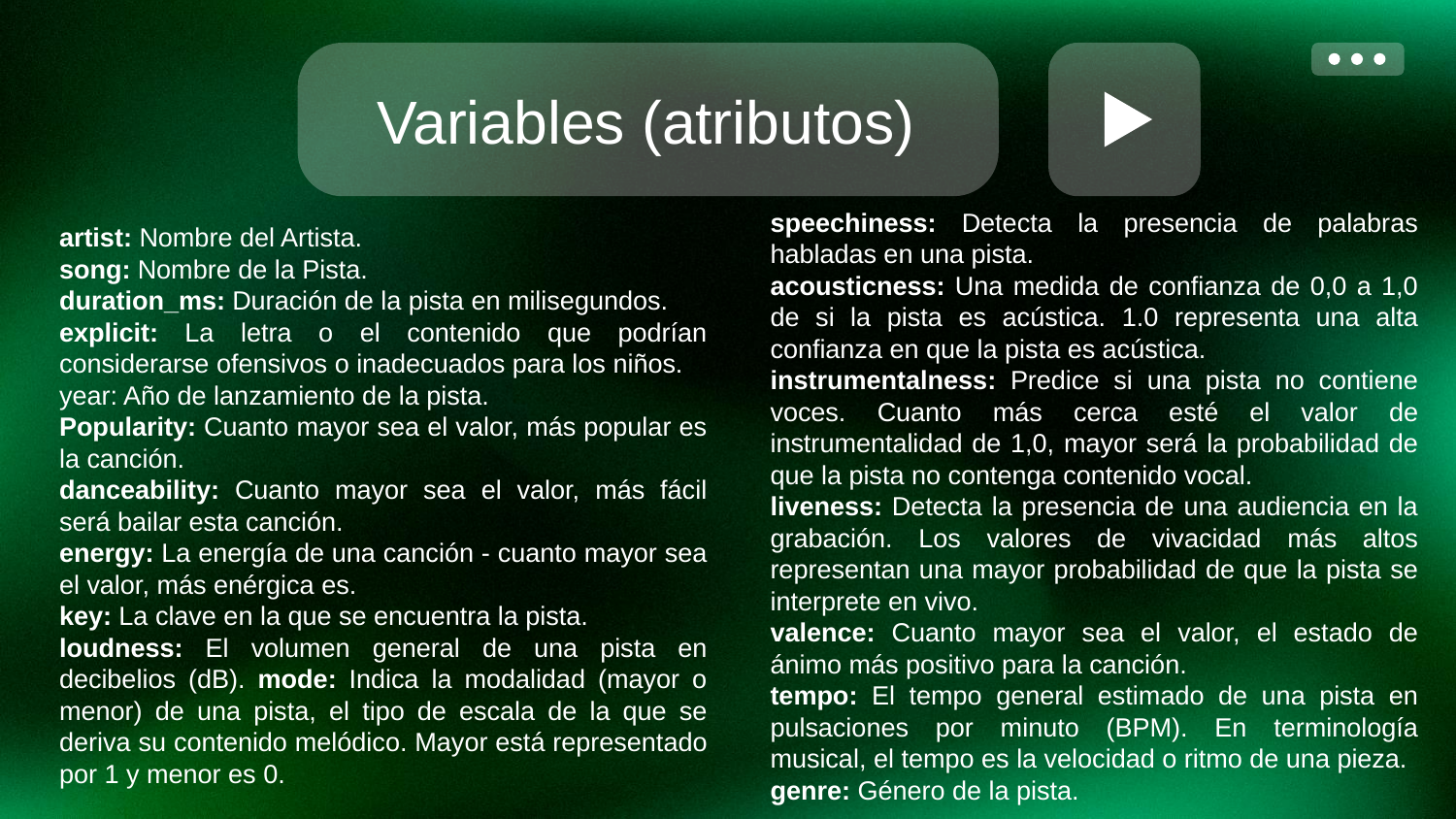

# Variables (atributos)

speechiness: Detecta la presencia de palabras habladas en una pista.
acousticness: Una medida de confianza de 0,0 a 1,0 de si la pista es acústica. 1.0 representa una alta confianza en que la pista es acústica.
instrumentalness: Predice si una pista no contiene voces. Cuanto más cerca esté el valor de instrumentalidad de 1,0, mayor será la probabilidad de que la pista no contenga contenido vocal.
liveness: Detecta la presencia de una audiencia en la grabación. Los valores de vivacidad más altos representan una mayor probabilidad de que la pista se interprete en vivo.
valence: Cuanto mayor sea el valor, el estado de ánimo más positivo para la canción.
tempo: El tempo general estimado de una pista en pulsaciones por minuto (BPM). En terminología musical, el tempo es la velocidad o ritmo de una pieza.
genre: Género de la pista.
artist: Nombre del Artista.
song: Nombre de la Pista.
duration_ms: Duración de la pista en milisegundos.
explicit: La letra o el contenido que podrían considerarse ofensivos o inadecuados para los niños.
year: Año de lanzamiento de la pista.
Popularity: Cuanto mayor sea el valor, más popular es la canción.
danceability: Cuanto mayor sea el valor, más fácil será bailar esta canción.
energy: La energía de una canción - cuanto mayor sea el valor, más enérgica es.
key: La clave en la que se encuentra la pista.
loudness: El volumen general de una pista en decibelios (dB). mode: Indica la modalidad (mayor o menor) de una pista, el tipo de escala de la que se deriva su contenido melódico. Mayor está representado por 1 y menor es 0.